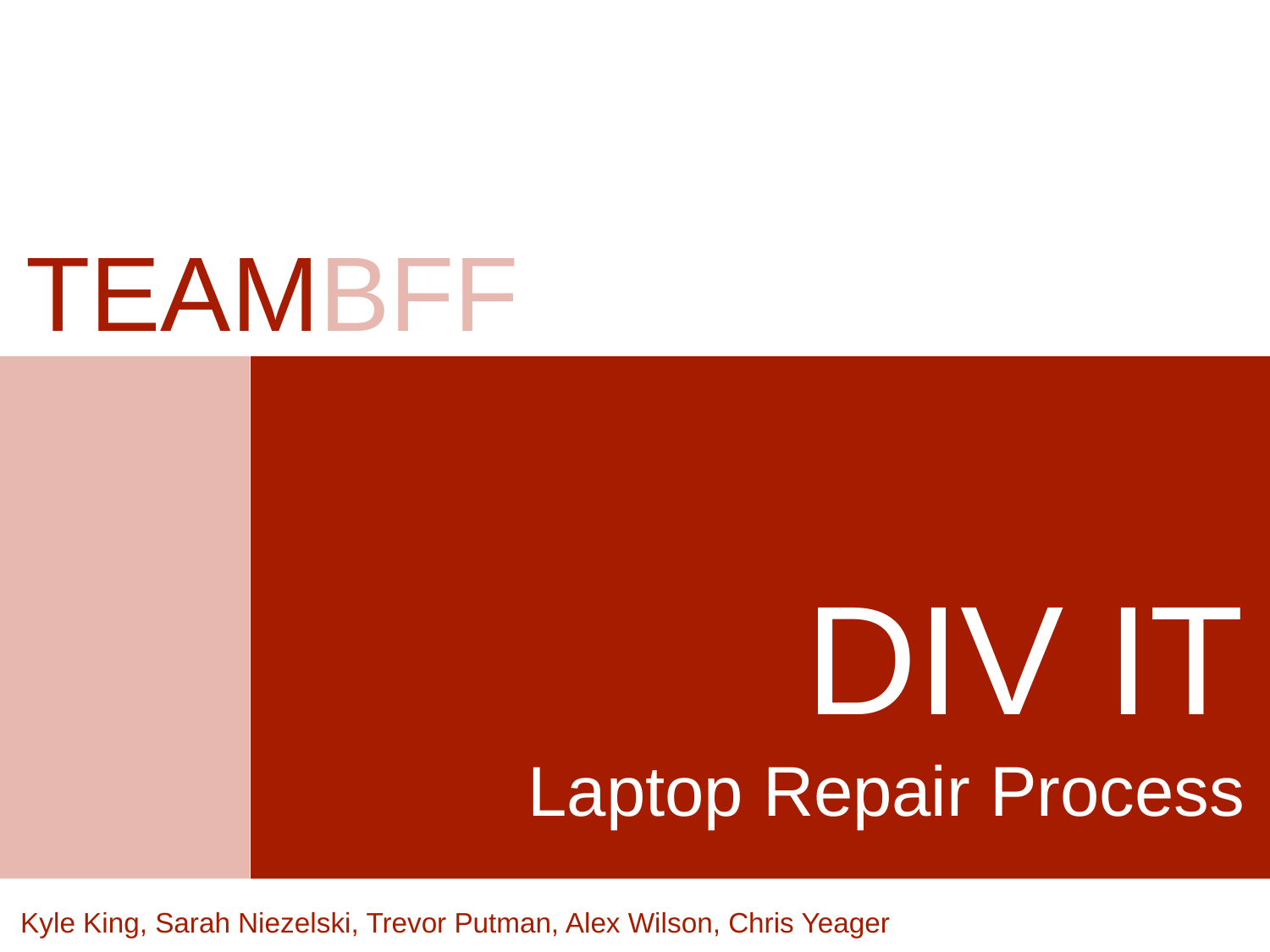

# DIV  IT
Laptop Repair Process
TEAMBFF

DIV IT
Laptop Repair Process
 Kyle King, Sarah Niezelski, Trevor Putman, Alex Wilson, Chris Yeager